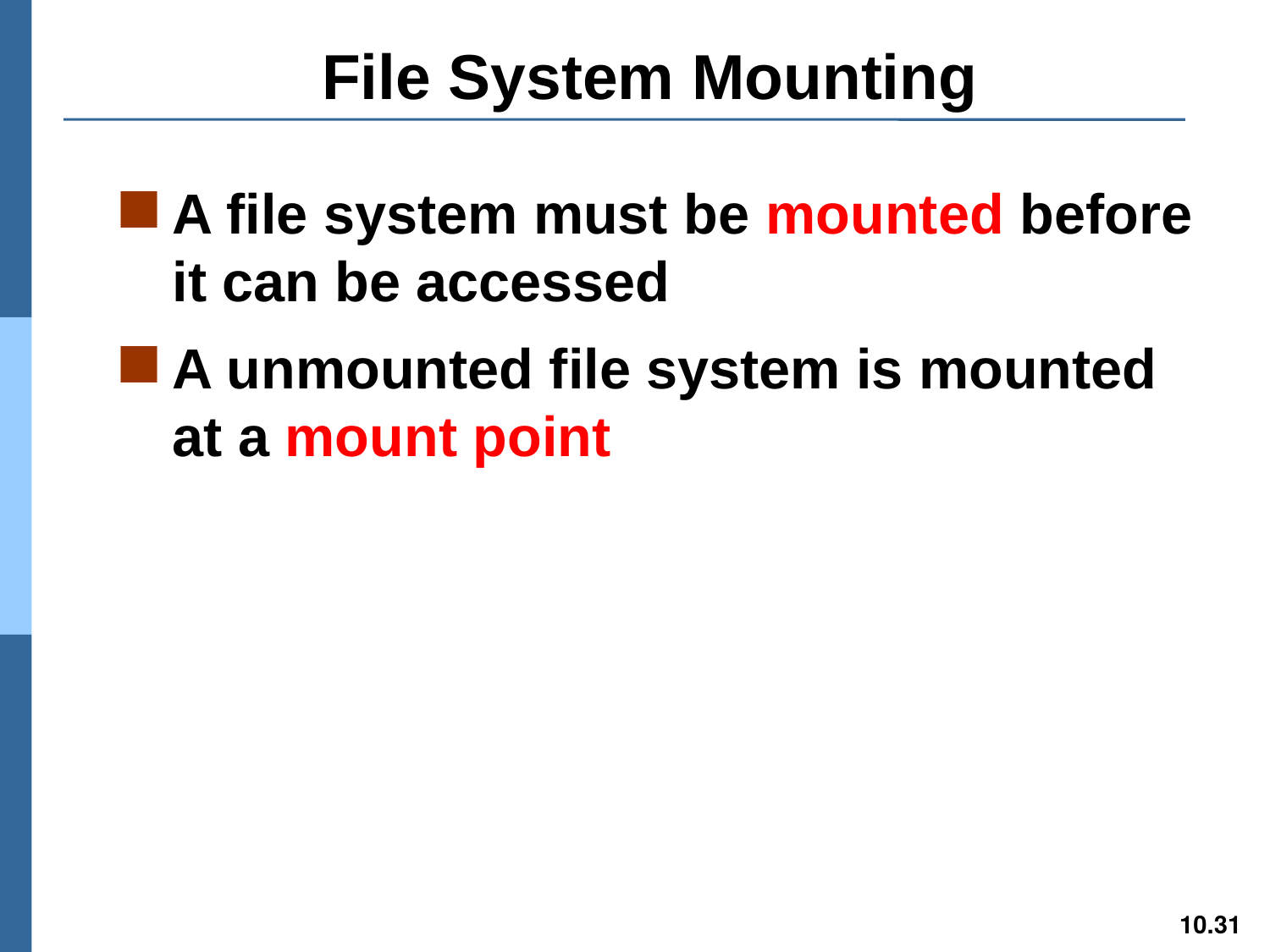

# File System Mounting
A file system must be mounted before it can be accessed
A unmounted file system is mounted at a mount point